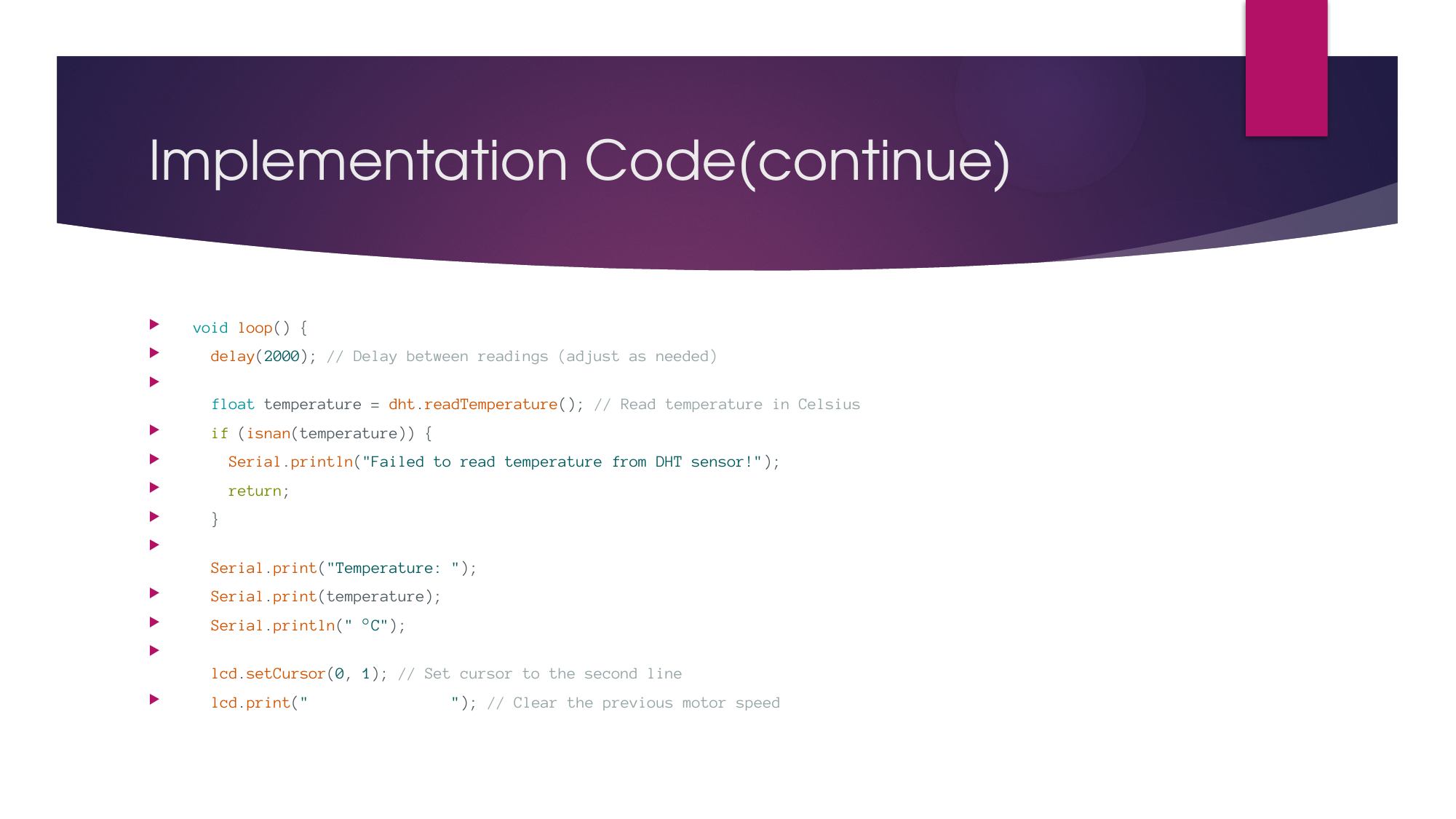

# Implementation Code(continue)
void loop() {
  delay(2000); // Delay between readings (adjust as needed)
  float temperature = dht.readTemperature(); // Read temperature in Celsius
  if (isnan(temperature)) {
    Serial.println("Failed to read temperature from DHT sensor!");
    return;
  }
  Serial.print("Temperature: ");
  Serial.print(temperature);
  Serial.println(" °C");
  lcd.setCursor(0, 1); // Set cursor to the second line
  lcd.print("                "); // Clear the previous motor speed